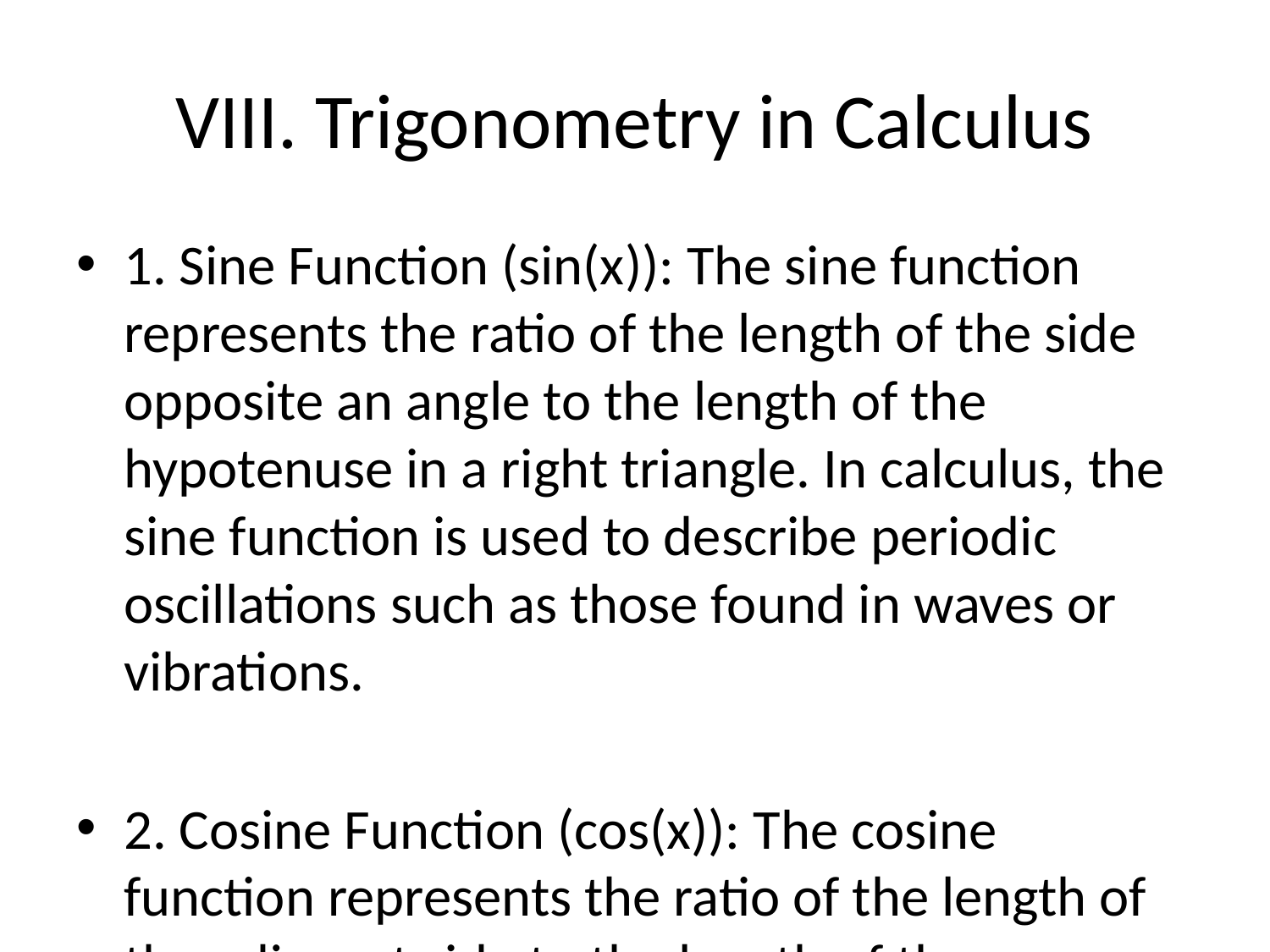

# VIII. Trigonometry in Calculus
1. Sine Function (sin(x)): The sine function represents the ratio of the length of the side opposite an angle to the length of the hypotenuse in a right triangle. In calculus, the sine function is used to describe periodic oscillations such as those found in waves or vibrations.

2. Cosine Function (cos(x)): The cosine function represents the ratio of the length of the adjacent side to the length of the hypotenuse in a right triangle. Like the sine function, the cosine function is used to model periodic phenomena.

3. Tangent Function (tan(x)): The tangent function is the ratio of the sine function to the cosine function. It is often used to describe slopes, rates of change, and angles of inclination in calculus problems.